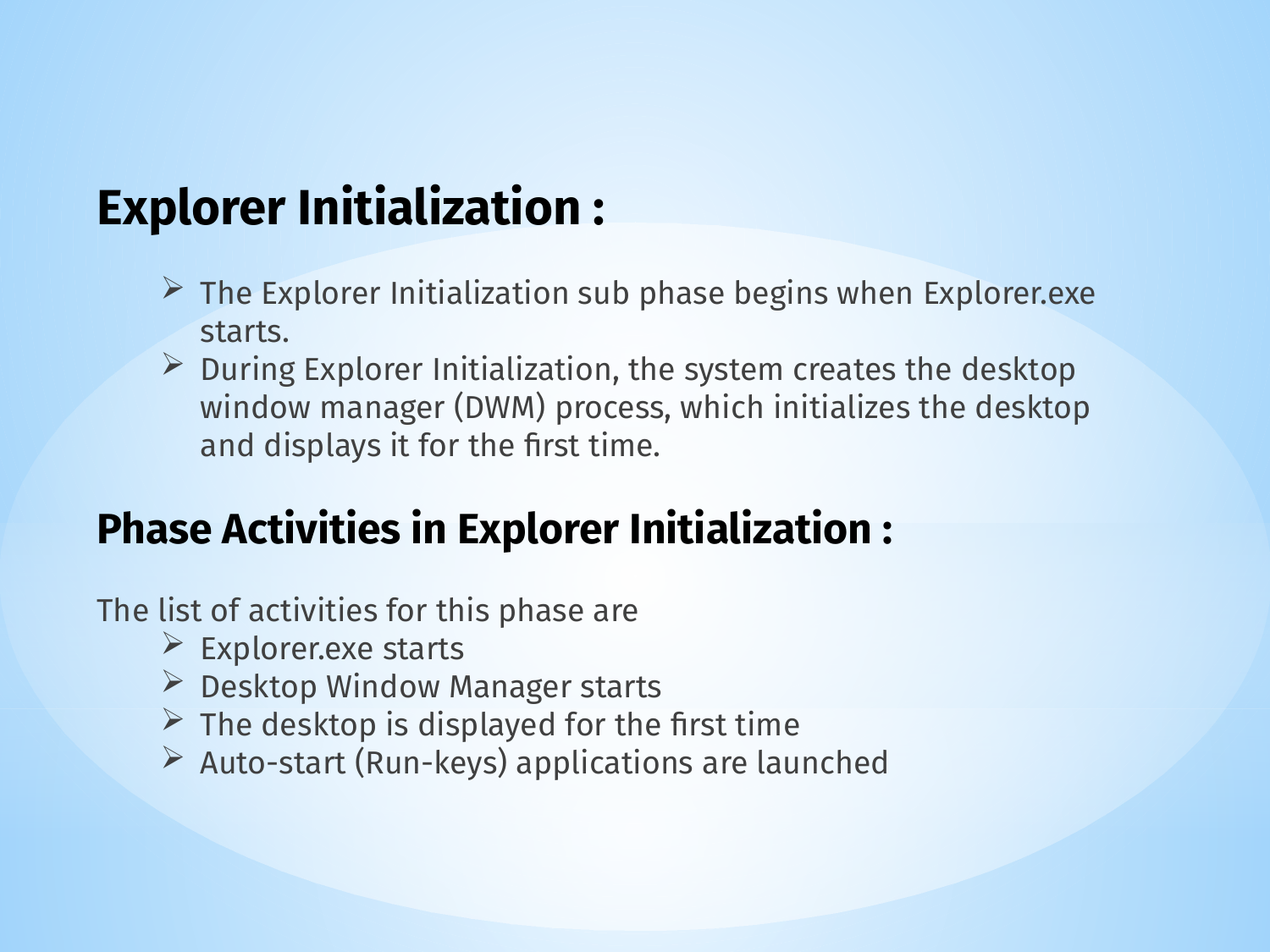

Explorer Initialization :

The Explorer Initialization sub phase begins when Explorer.exe starts.
During Explorer Initialization, the system creates the desktop window manager (DWM) process, which initializes the desktop and displays it for the first time.

Phase Activities in Explorer Initialization :

The list of activities for this phase are
Explorer.exe starts
Desktop Window Manager starts
The desktop is displayed for the first time
Auto-start (Run-keys) applications are launched